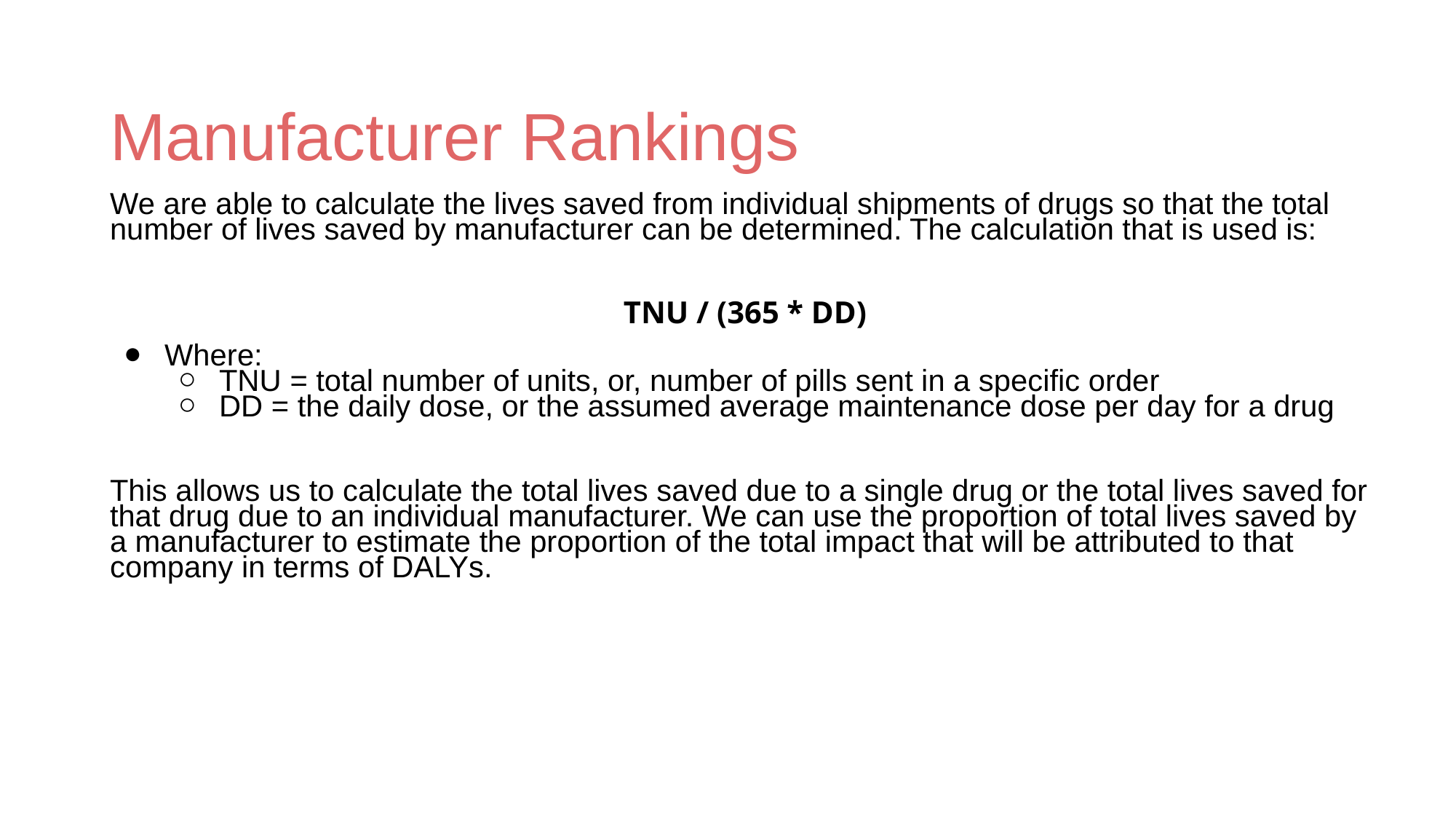

# Manufacturer Rankings
We are able to calculate the lives saved from individual shipments of drugs so that the total number of lives saved by manufacturer can be determined. The calculation that is used is:

TNU / (365 * DD)
Where:
TNU = total number of units, or, number of pills sent in a specific order
DD = the daily dose, or the assumed average maintenance dose per day for a drug

This allows us to calculate the total lives saved due to a single drug or the total lives saved for that drug due to an individual manufacturer. We can use the proportion of total lives saved by a manufacturer to estimate the proportion of the total impact that will be attributed to that company in terms of DALYs.